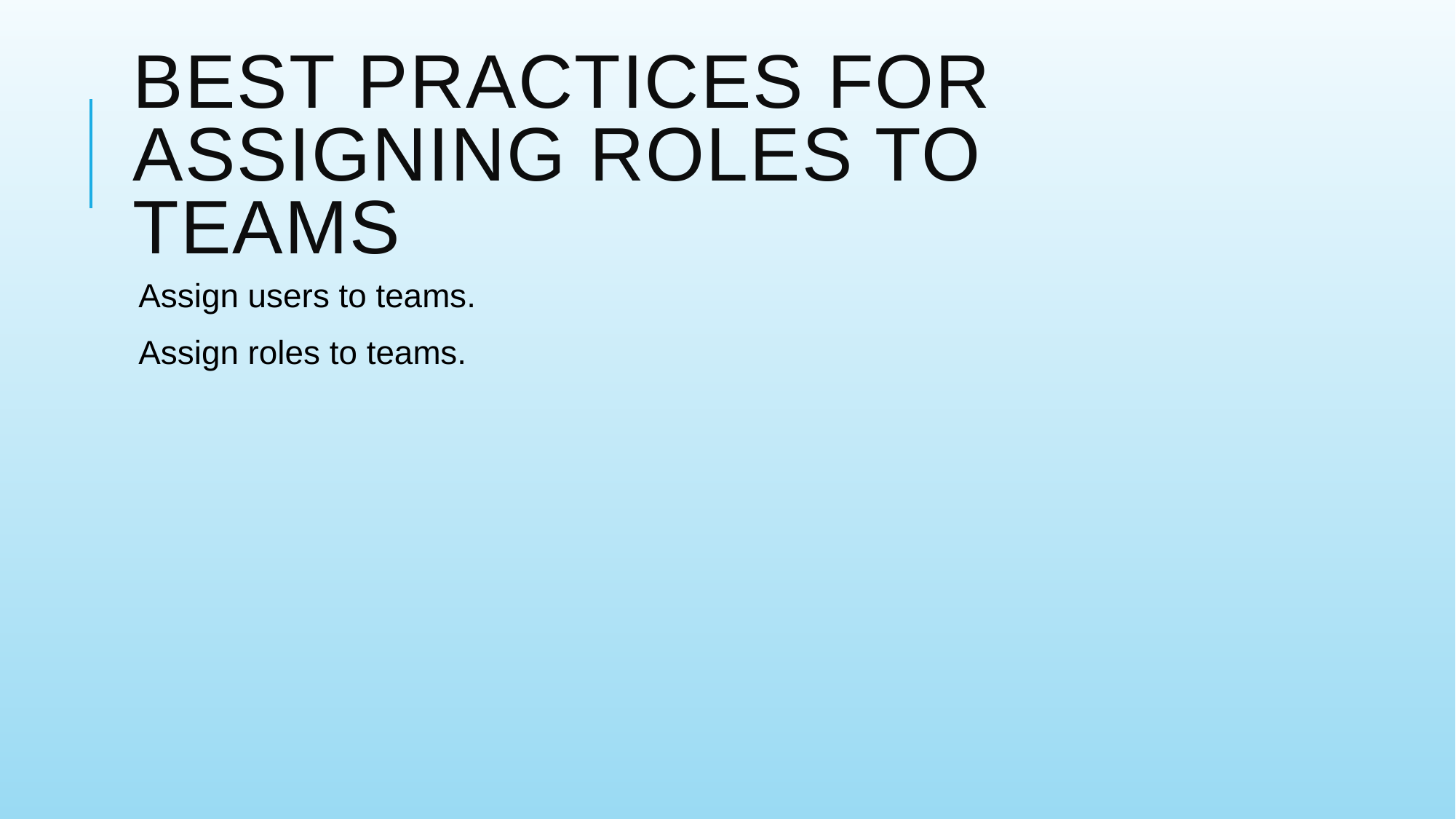

# Best practices for assigning roles to teams
Assign users to teams.
Assign roles to teams.